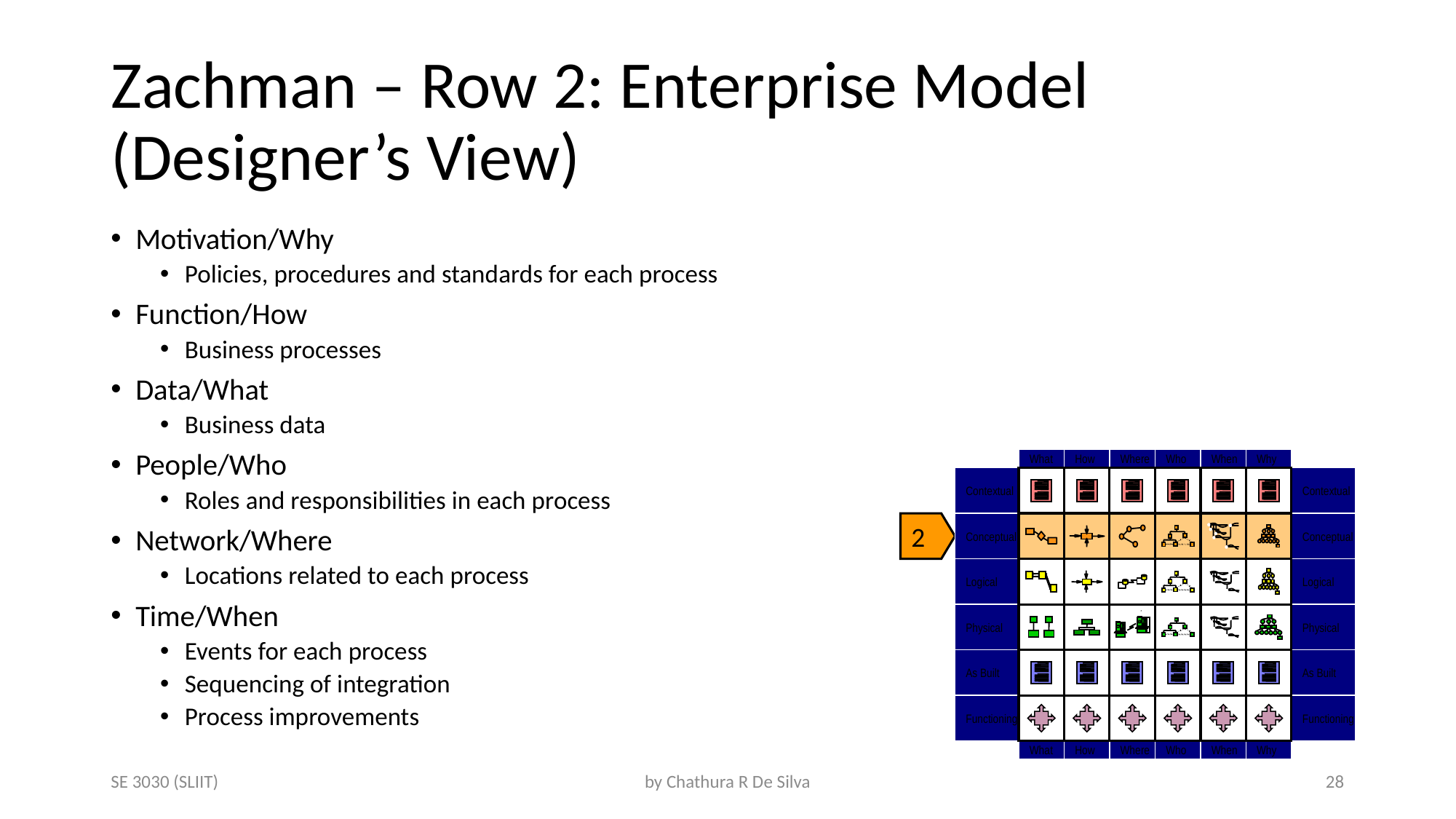

# Zachman – Row 2: Enterprise Model (Designer’s View)
Motivation/Why
Policies, procedures and standards for each process
Function/How
Business processes
Data/What
Business data
People/Who
Roles and responsibilities in each process
Network/Where
Locations related to each process
Time/When
Events for each process
Sequencing of integration
Process improvements

What
How
Where
Who
When
Why
Contextual

Contextual

Conceptual

Conceptual

Logical

Logical

Physical

Physical

As Built

As Built

Functioning

Functioning

What
How
Where
Who
When
Why
2

SE 3030 (SLIIT)
by Chathura R De Silva
28